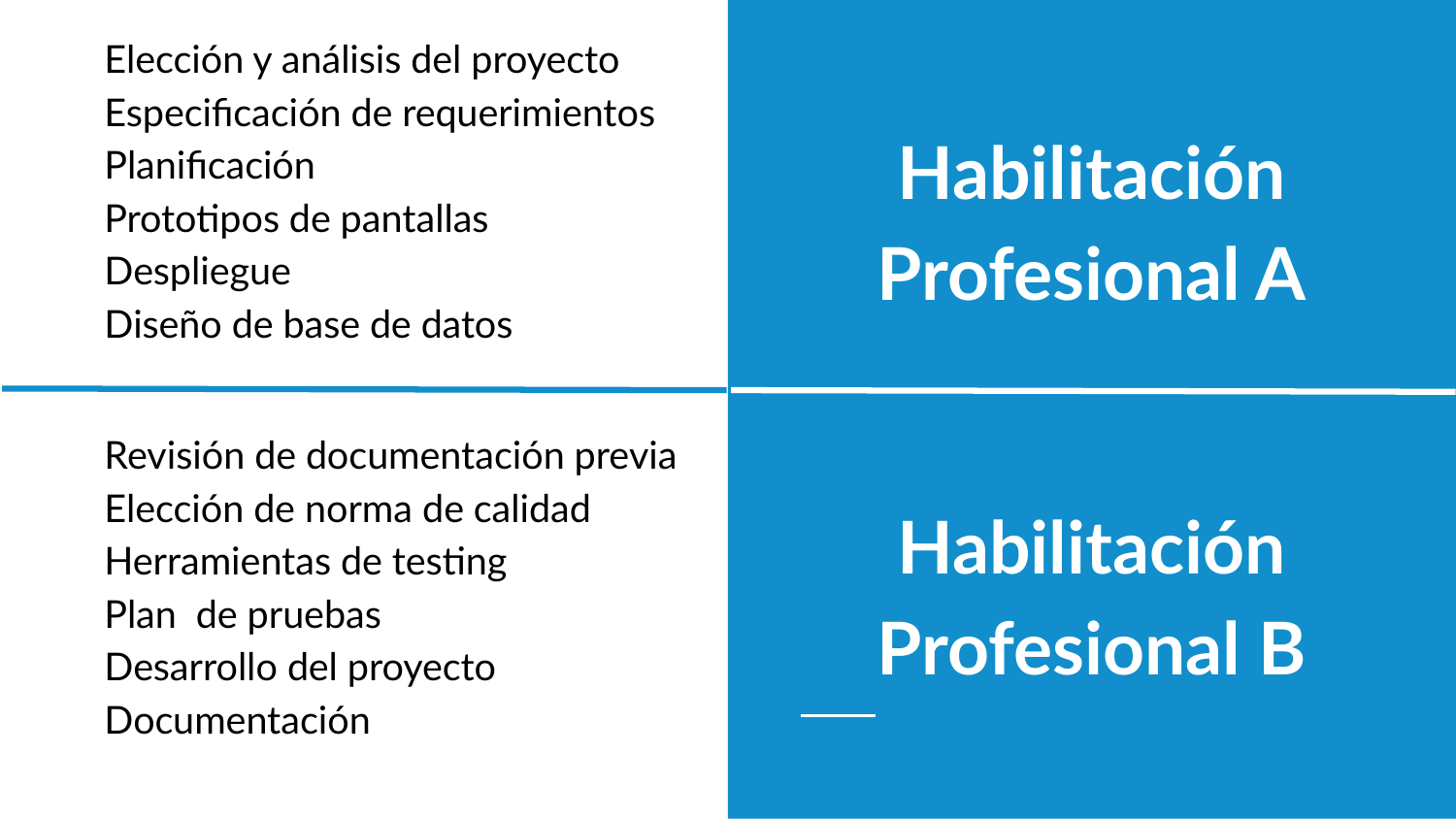

Elección y análisis del proyecto
Especificación de requerimientos
Planificación
Prototipos de pantallas
Despliegue
Diseño de base de datos
Habilitación Profesional A
Revisión de documentación previa
Elección de norma de calidad
Herramientas de testing
Plan  de pruebas
Desarrollo del proyecto
Documentación
Habilitación Profesional B